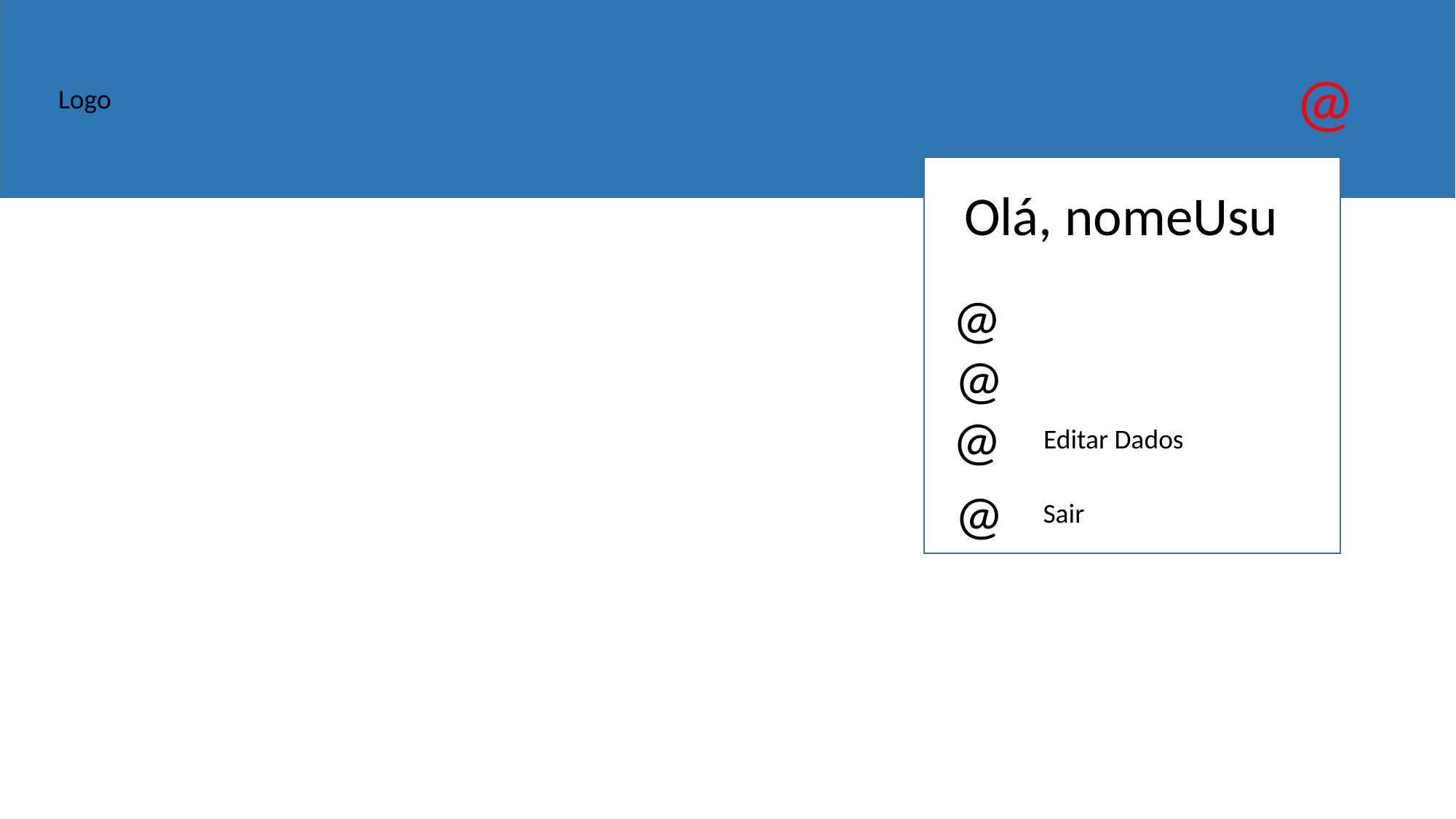

@
Logo

Olá, nomeUsu
@
@
@
Editar Dados
@
Sair